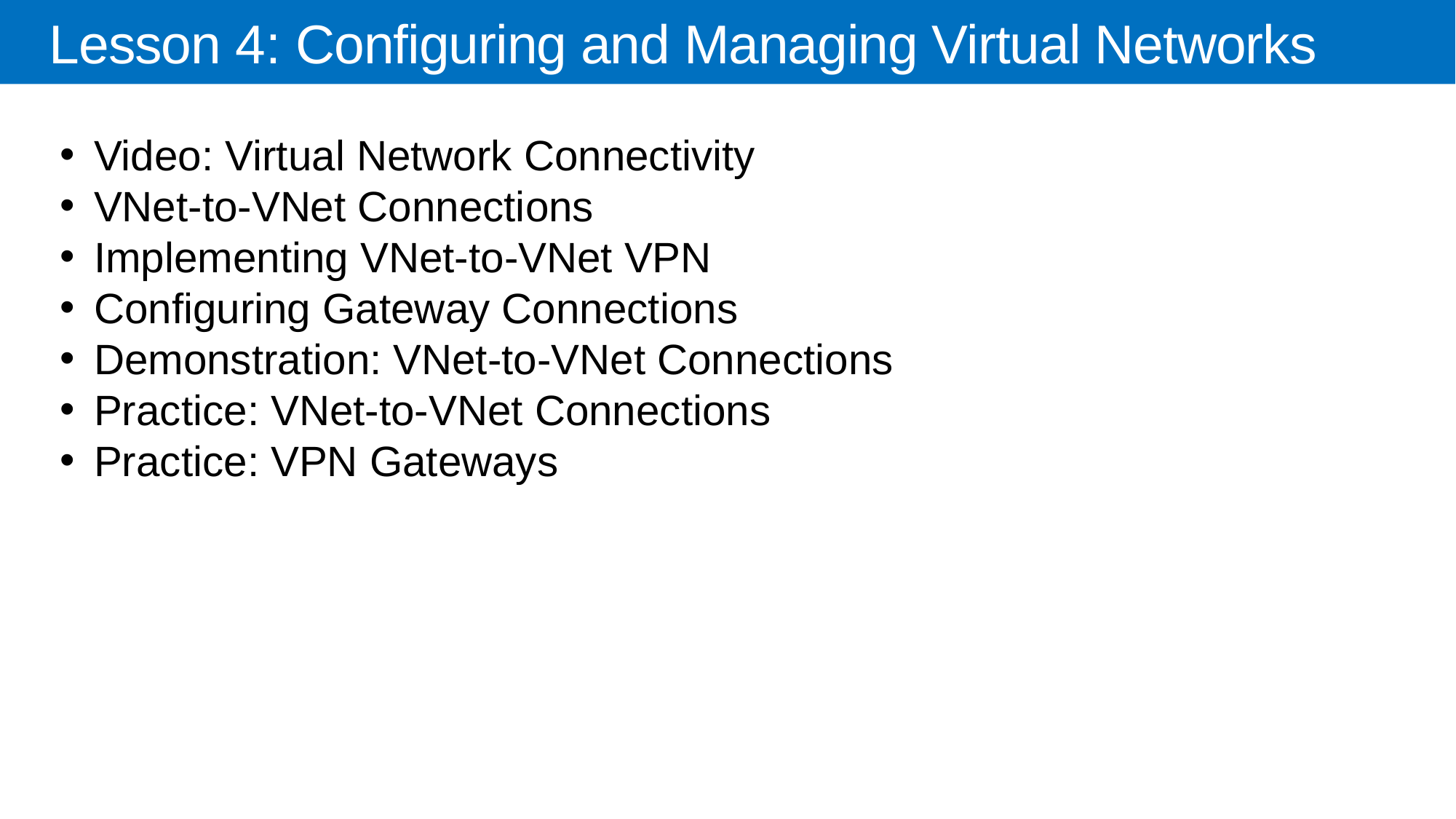

Lesson 4: Configuring and Managing Virtual Networks
Video: Virtual Network Connectivity
VNet-to-VNet Connections
Implementing VNet-to-VNet VPN
Configuring Gateway Connections
Demonstration: VNet-to-VNet Connections
Practice: VNet-to-VNet Connections
Practice: VPN Gateways